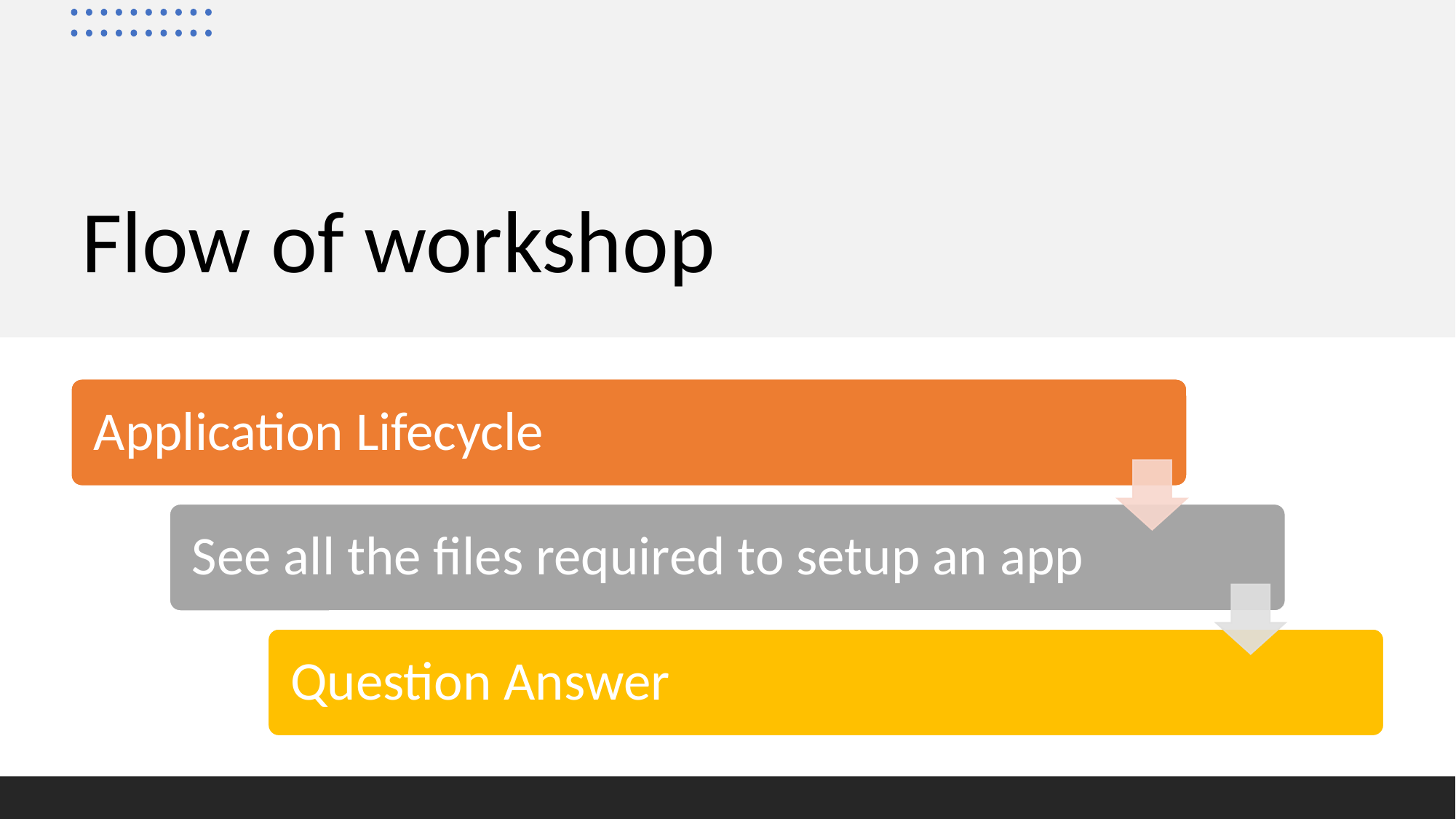

# Flow of workshop
Application Lifecycle
See all the files required to setup an app
Question Answer